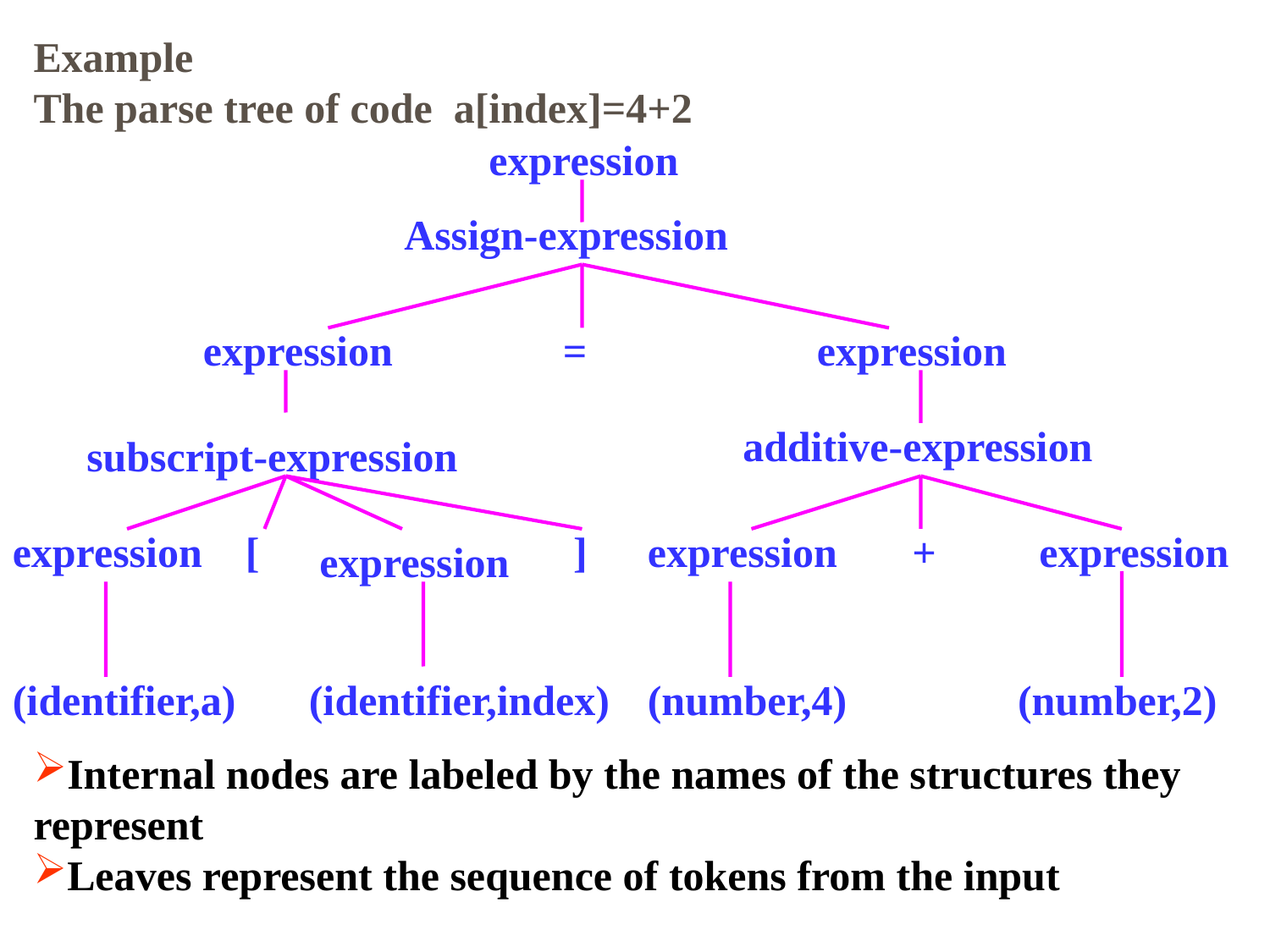

Example
The parse tree of code  a[index]=4+2
expression

Assign-expression

expression
=
expression

additive-expression
subscript-expression

expression
[
]
expression
+
expression
expression

(identifier,a)
(identifier,index)
(number,4)
(number,2)
Internal nodes are labeled by the names of the structures they represent
Leaves represent the sequence of tokens from the input